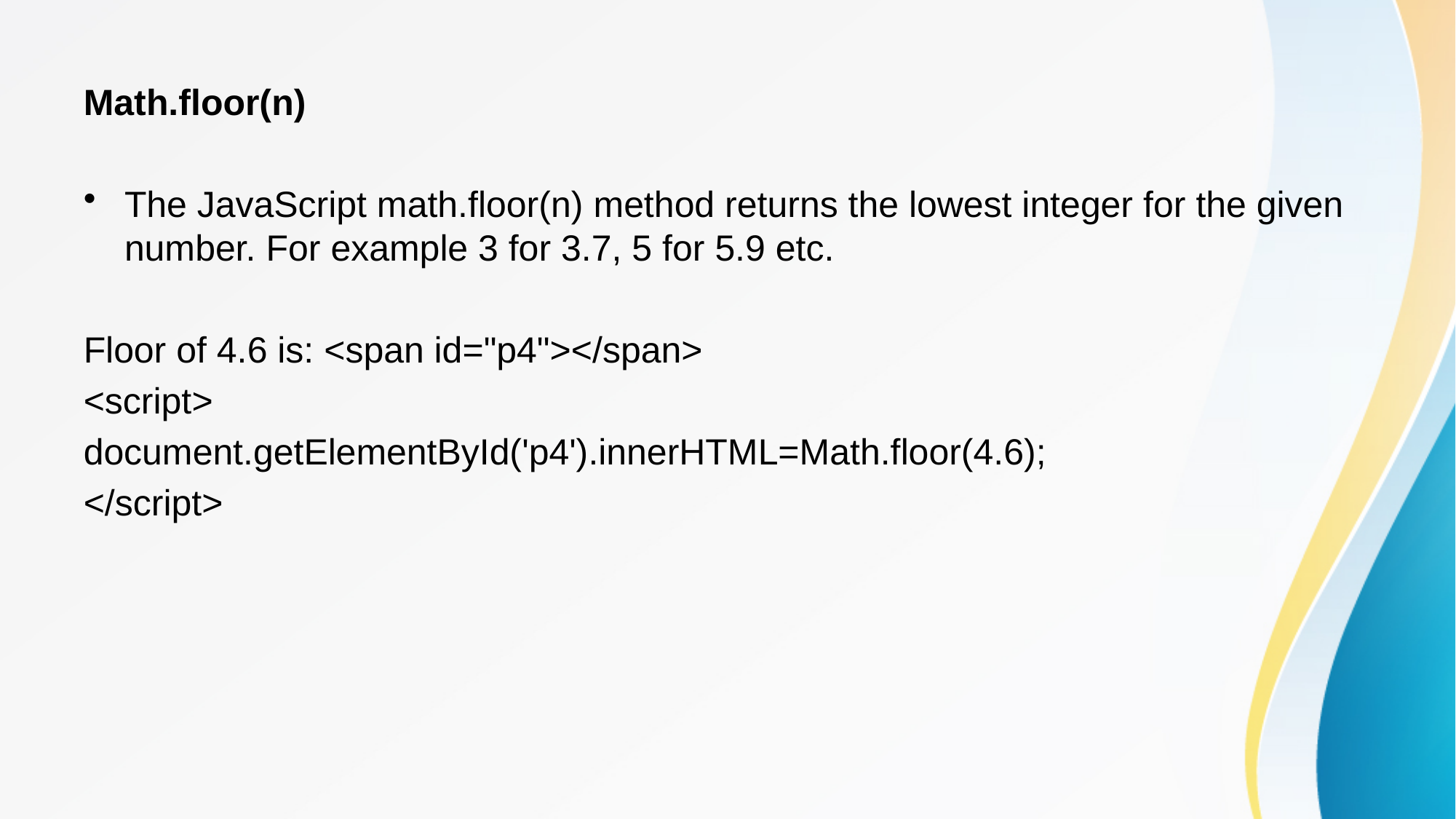

Math.floor(n)

The JavaScript math.floor(n) method returns the lowest integer for the given number. For example 3 for 3.7, 5 for 5.9 etc.

Floor of 4.6 is: <span id="p4"></span>
<script>
document.getElementById('p4').innerHTML=Math.floor(4.6);
</script>